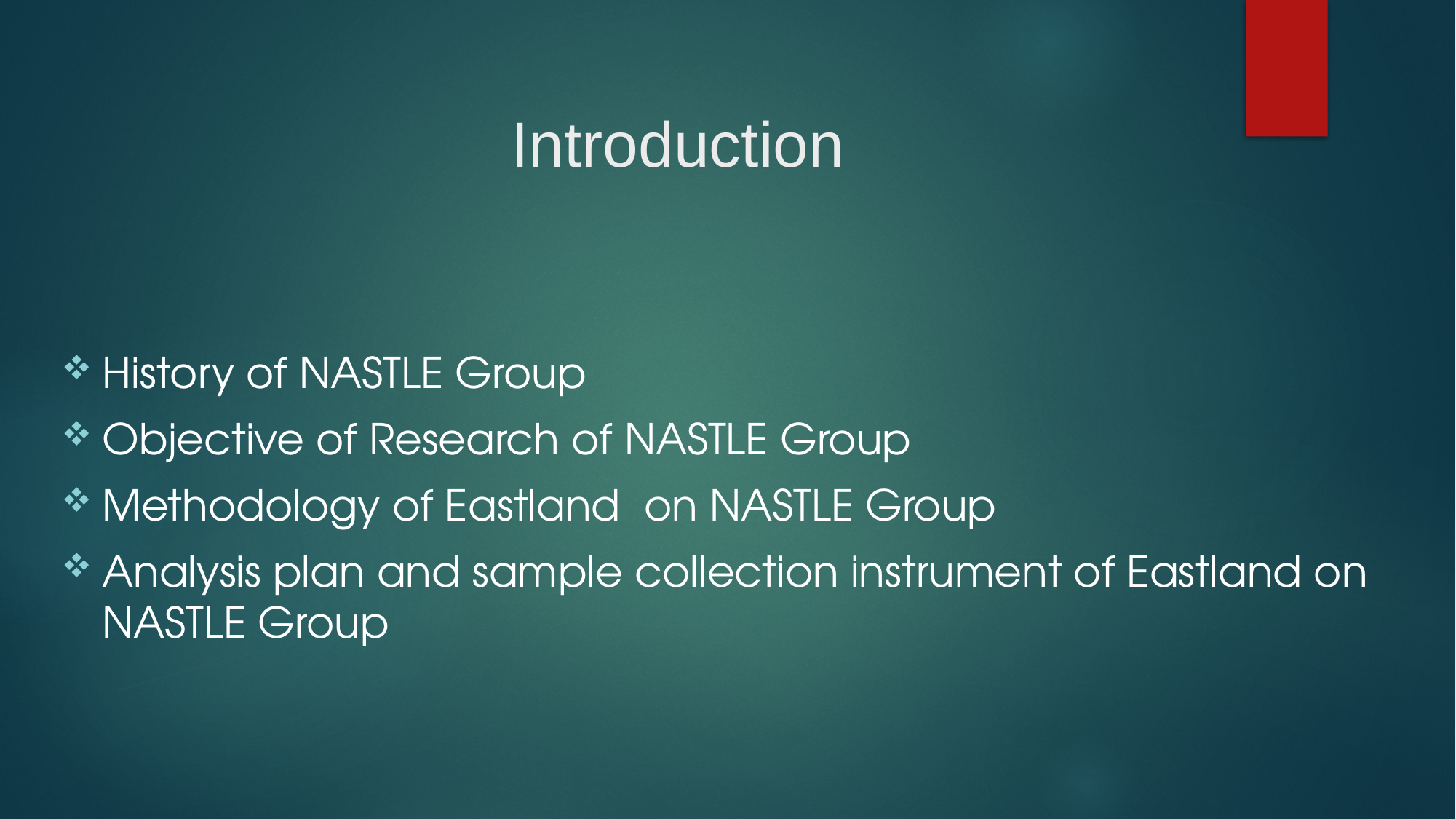

Introduction
History of NASTLE Group
Objective of Research of NASTLE Group
Methodology of Eastland  on NASTLE Group
Analysis plan and sample collection instrument of Eastland on NASTLE Group